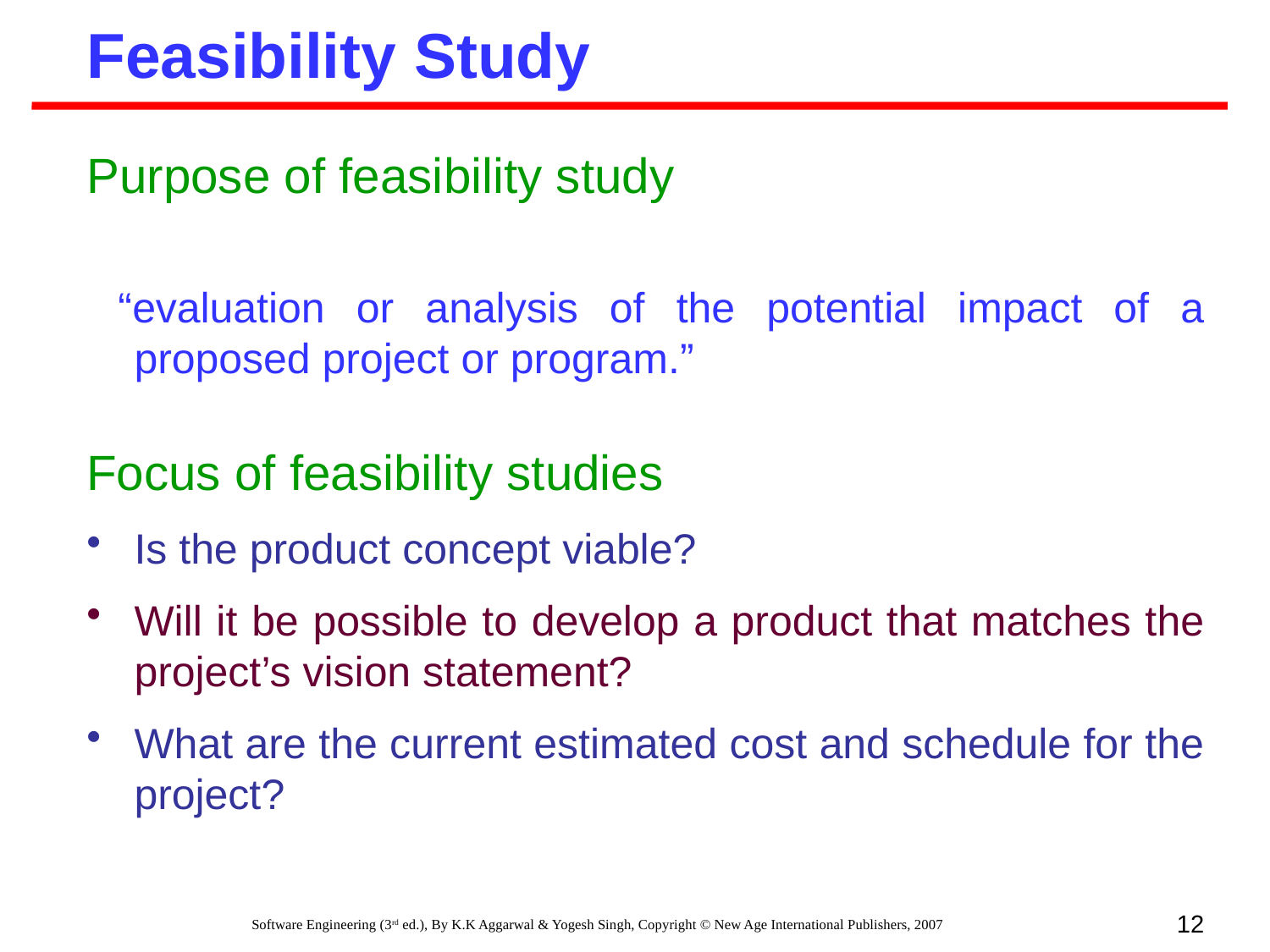

Feasibility Study

Purpose of feasibility study

 “evaluation or analysis of the potential impact of a proposed project or program.”

Focus of feasibility studies
Is the product concept viable?
Will it be possible to develop a product that matches the project’s vision statement?
What are the current estimated cost and schedule for the project?
12